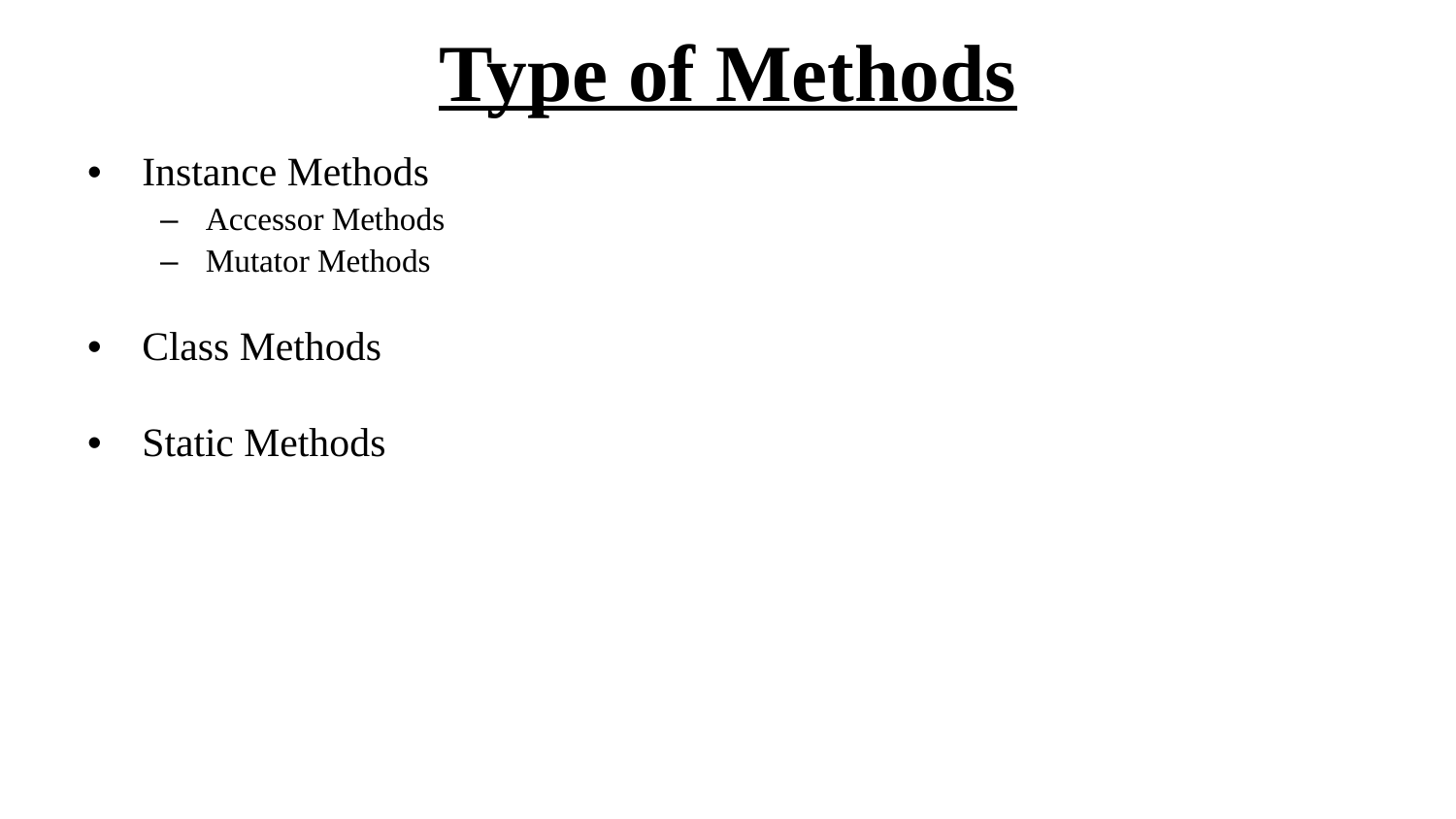

# Type of Methods
Instance Methods
Accessor Methods
Mutator Methods

Class Methods

Static Methods